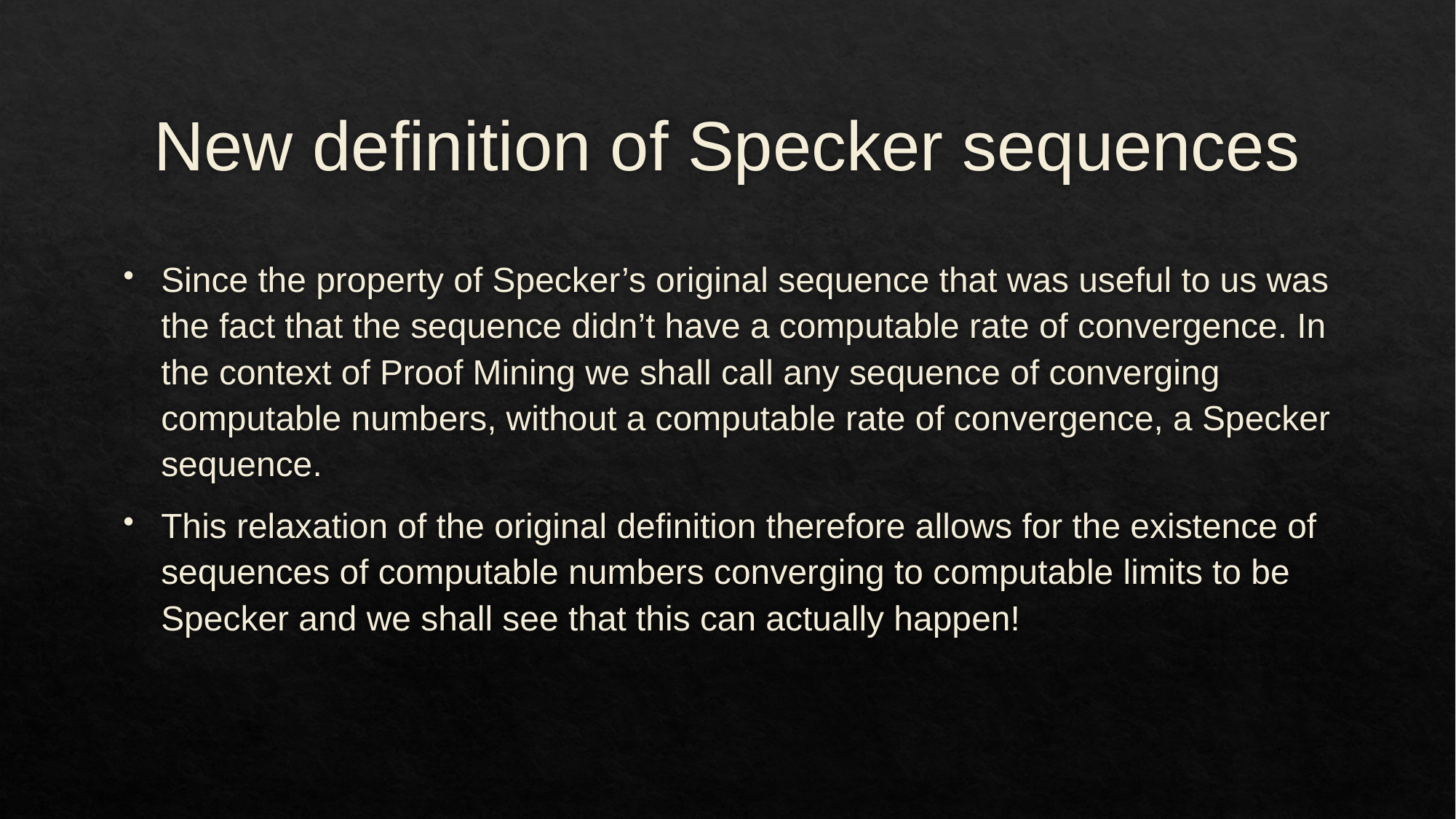

# New definition of Specker sequences
Since the property of Specker’s original sequence that was useful to us was the fact that the sequence didn’t have a computable rate of convergence. In the context of Proof Mining we shall call any sequence of converging computable numbers, without a computable rate of convergence, a Specker sequence.
This relaxation of the original definition therefore allows for the existence of sequences of computable numbers converging to computable limits to be Specker and we shall see that this can actually happen!